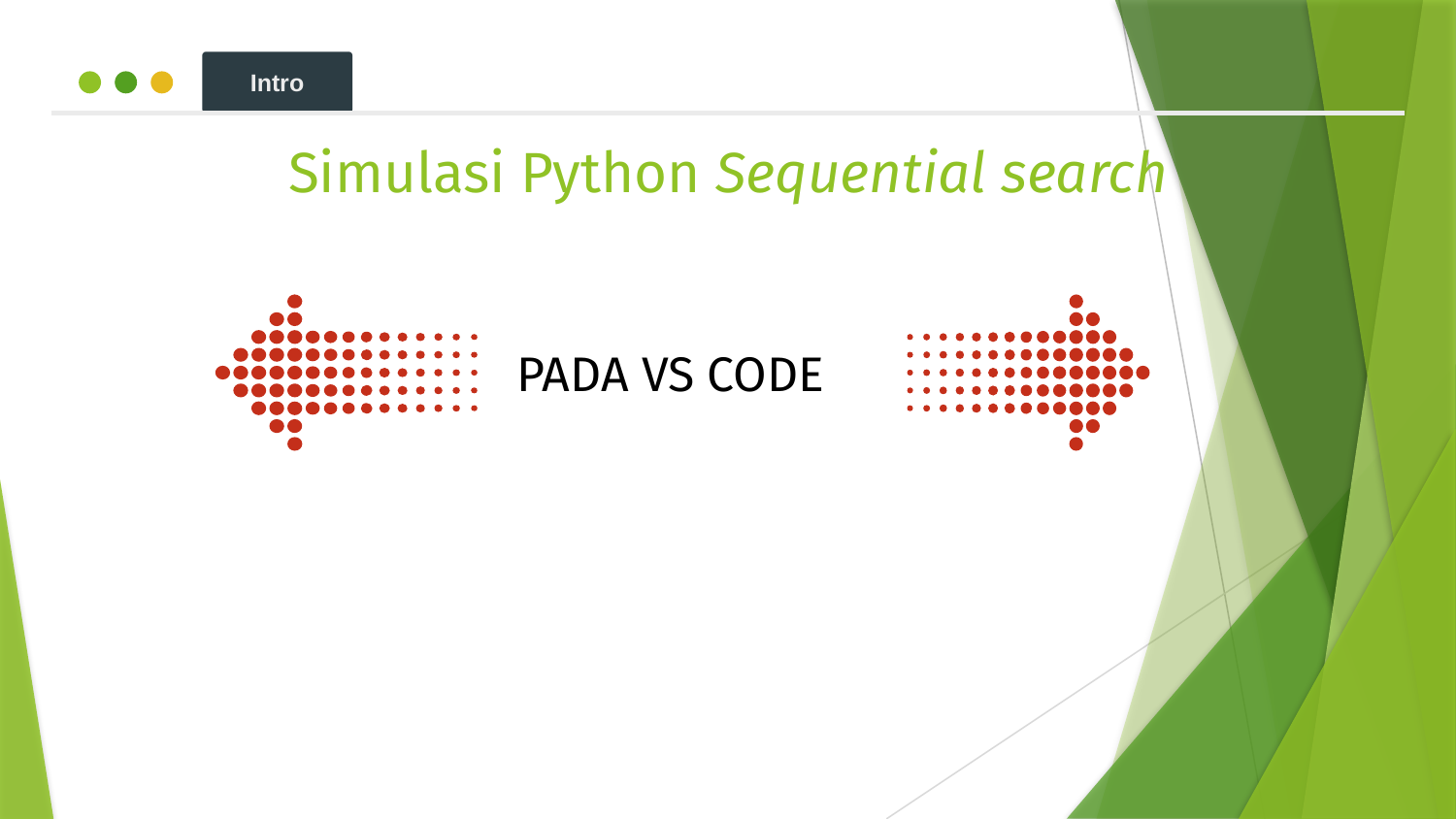

Intro
Hook
Explore
Explain
Apply
Share

# Simulasi Python Sequential search

PADA VS CODE